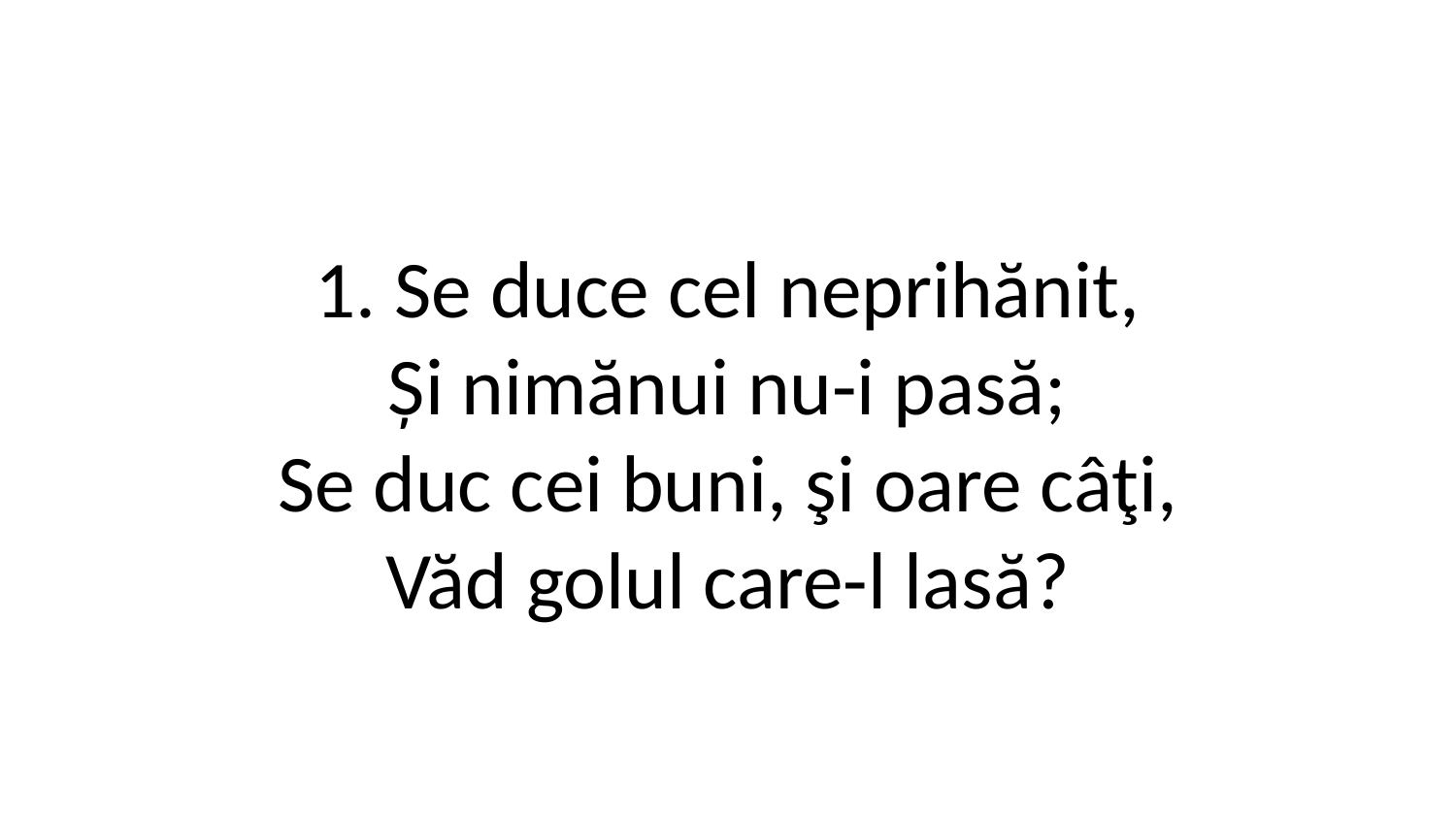

1. Se duce cel neprihănit,
Și nimănui nu-i pasă;
Se duc cei buni, şi oare câţi,
Văd golul care-l lasă?